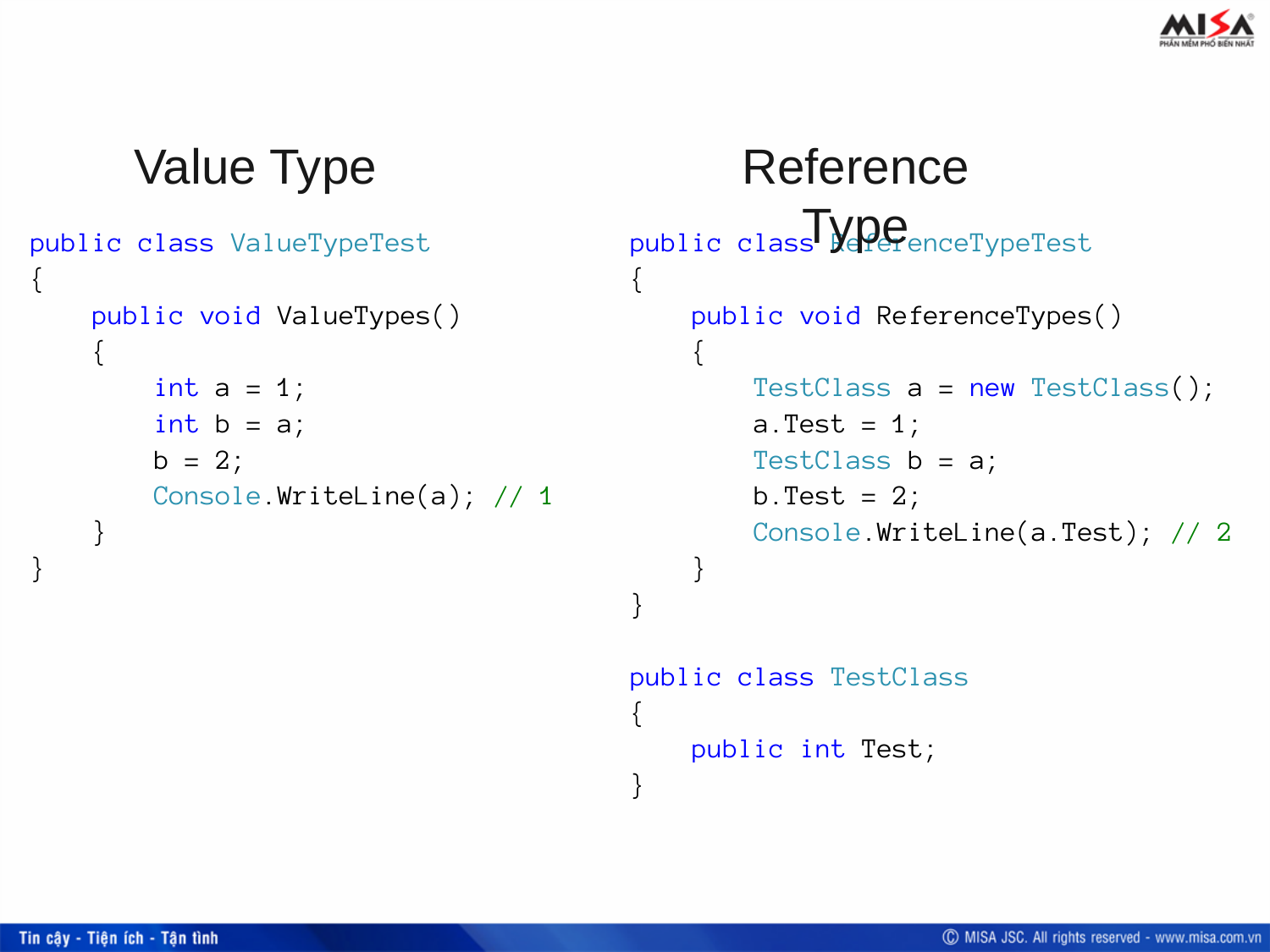

Value Type
Reference Type
public class ReferenceTypeTest
{
    public void ReferenceTypes()
    {
        TestClass a = new TestClass();
        a.Test = 1;
        TestClass b = a;
        b.Test = 2;
        Console.WriteLine(a.Test); // 2
    }
}

public class TestClass
{
    public int Test;
}
public class ValueTypeTest
{
    public void ValueTypes()
    {
        int a = 1;
        int b = a;
        b = 2;
        Console.WriteLine(a); // 1
    }
}